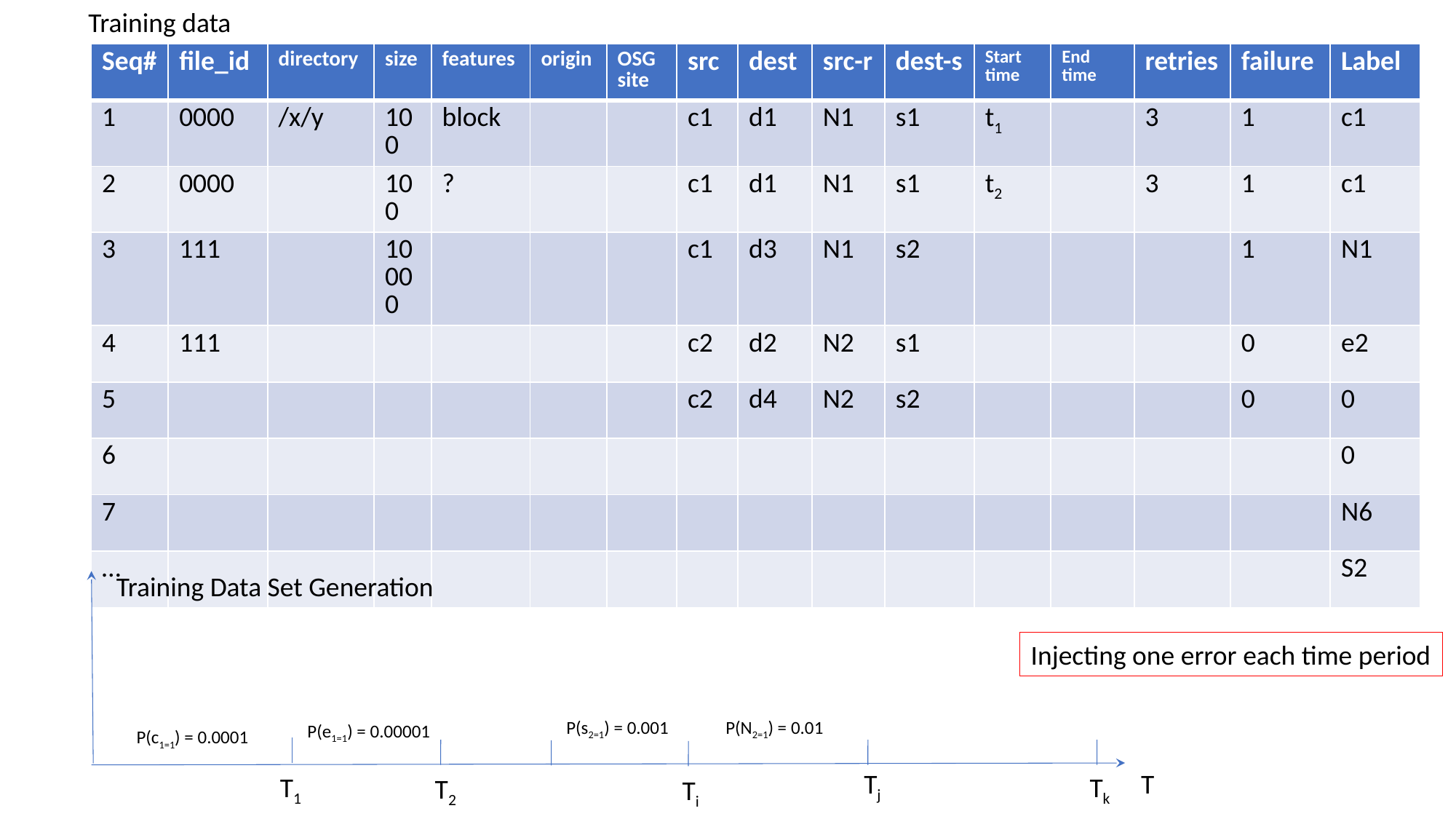

Training data
| Seq# | file\_id | directory | size | features | origin | OSG site | src | dest | src-r | dest-s | Start time | End time | retries | failure | Label |
| --- | --- | --- | --- | --- | --- | --- | --- | --- | --- | --- | --- | --- | --- | --- | --- |
| 1 | 0000 | /x/y | 100 | block |  |  | c1 | d1 | N1 | s1 | t1 |  | 3 | 1 | c1 |
| 2 | 0000 |  | 100 | ? |  |  | c1 | d1 | N1 | s1 | t2 |  | 3 | 1 | c1 |
| 3 | 111 |  | 10000 |  |  |  | c1 | d3 | N1 | s2 |  |  |  | 1 | N1 |
| 4 | 111 |  |  |  |  |  | c2 | d2 | N2 | s1 |  |  |  | 0 | e2 |
| 5 |  |  |  |  |  |  | c2 | d4 | N2 | s2 |  |  |  | 0 | 0 |
| 6 |  |  |  |  |  |  |  |  |  |  |  |  |  |  | 0 |
| 7 |  |  |  |  |  |  |  |  |  |  |  |  |  |  | N6 |
| … |  |  |  |  |  |  |  |  |  |  |  |  |  |  | S2 |
Training Data Set Generation
Injecting one error each time period
P(s2=1) = 0.001
P(N2=1) = 0.01
P(e1=1) = 0.00001
P(c1=1) = 0.0001
Tj
T
T1
Tk
T2
Ti